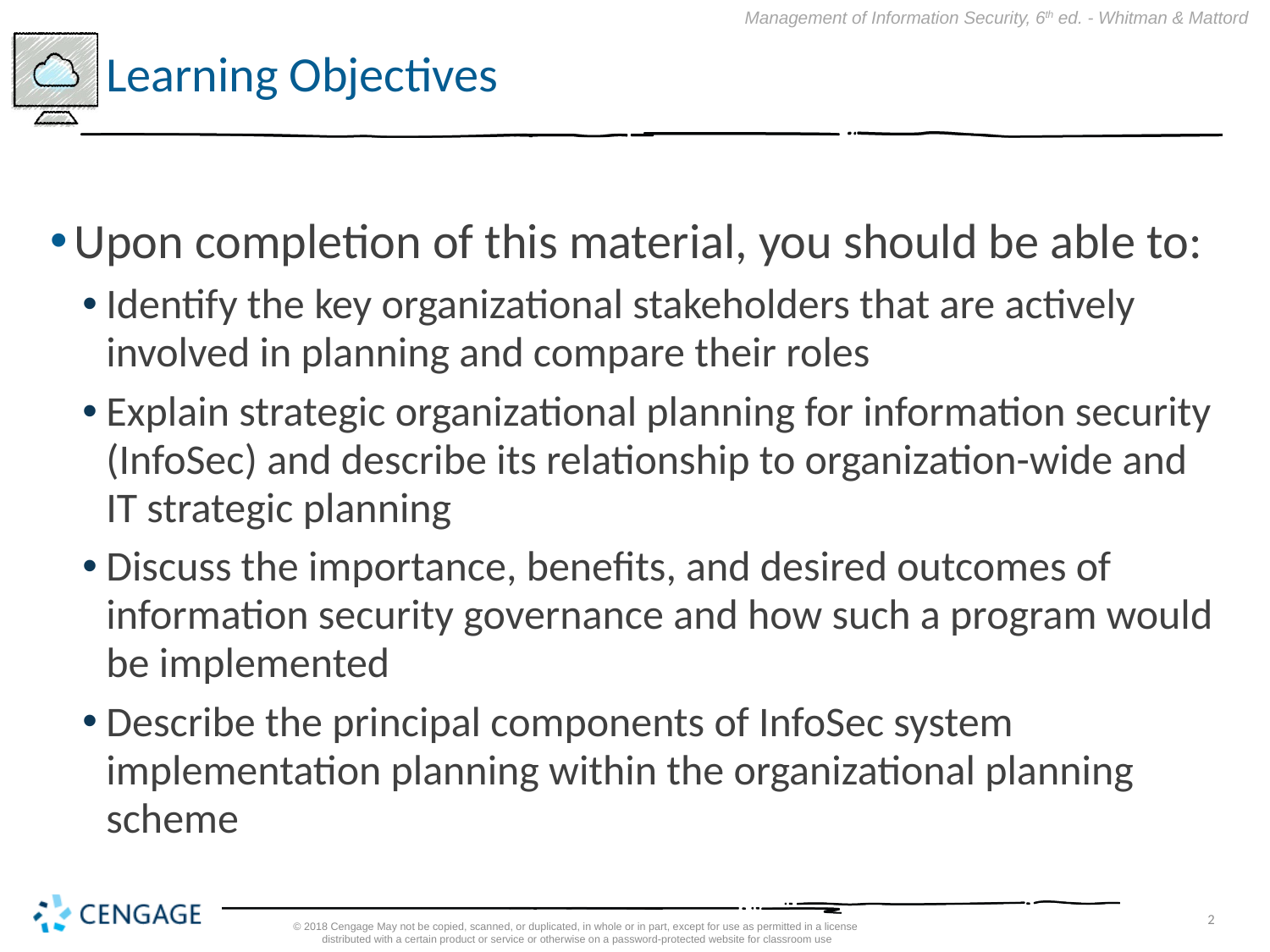

# Learning Objectives
Upon completion of this material, you should be able to:
Identify the key organizational stakeholders that are actively involved in planning and compare their roles
Explain strategic organizational planning for information security (InfoSec) and describe its relationship to organization-wide and IT strategic planning
Discuss the importance, benefits, and desired outcomes of information security governance and how such a program would be implemented
Describe the principal components of InfoSec system implementation planning within the organizational planning scheme